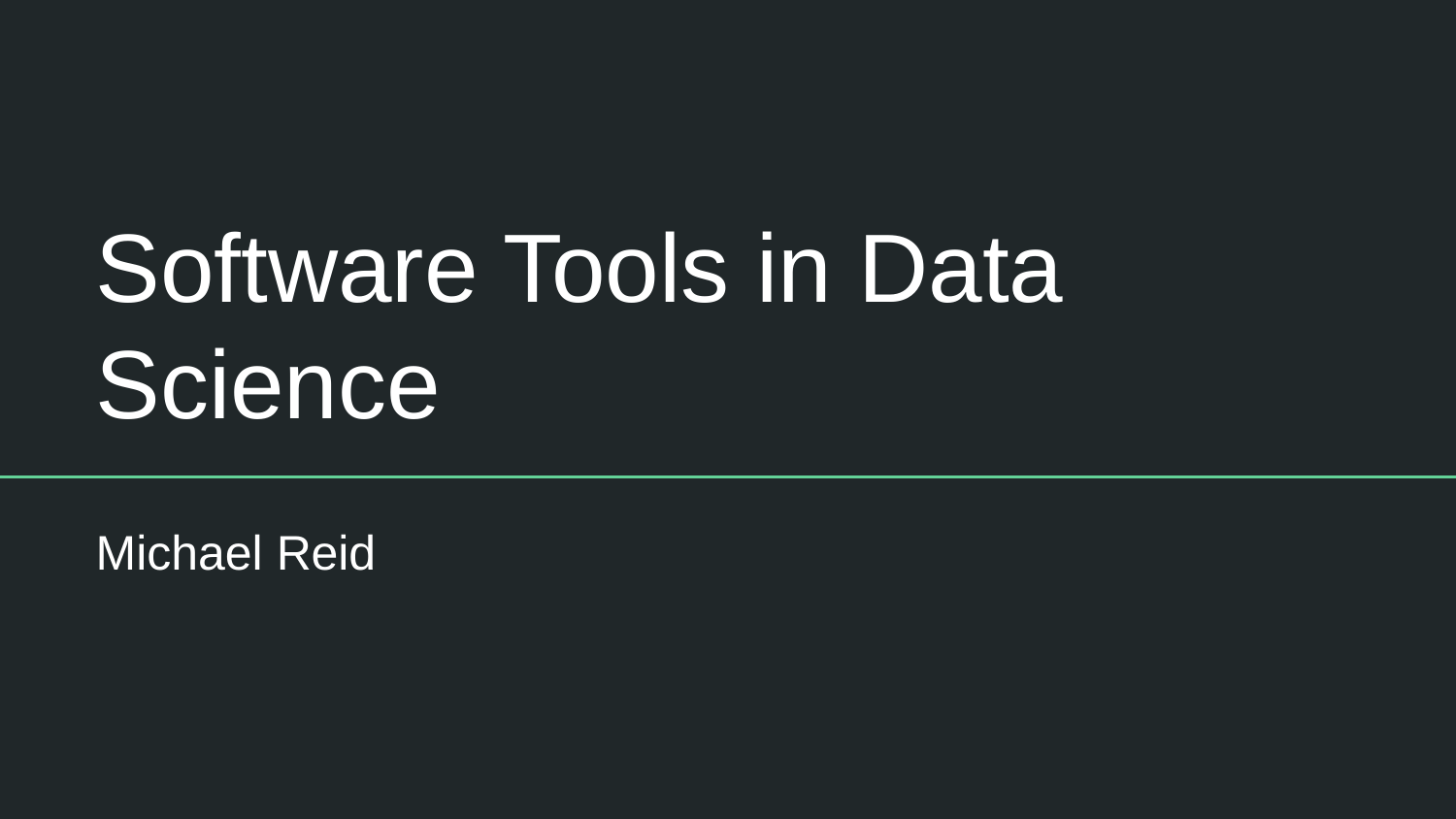

# Software Tools in Data Science
Michael Reid